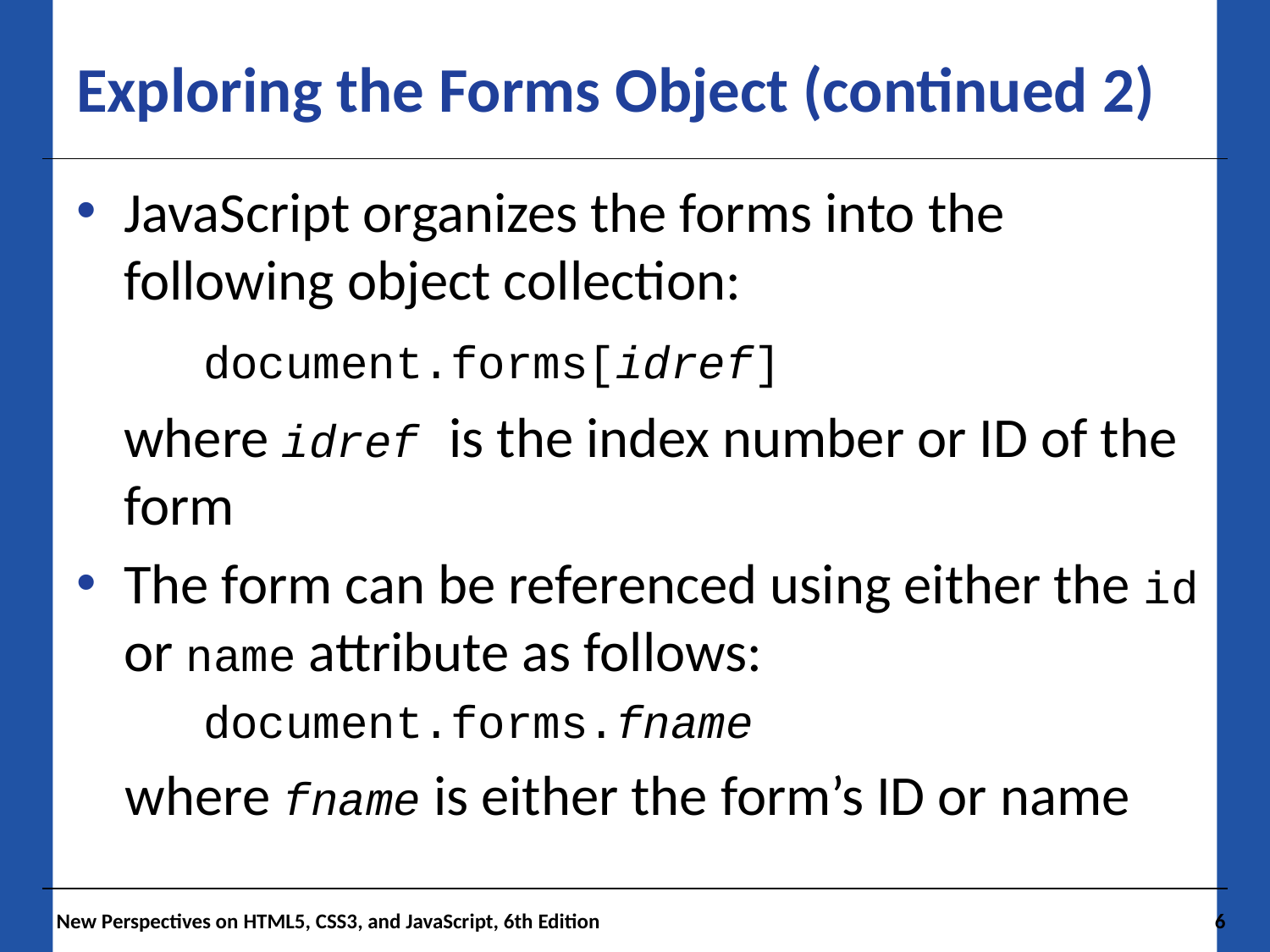

# Exploring the Forms Object (continued 2)
JavaScript organizes the forms into the following object collection:
	document.forms[idref]
where idref is the index number or ID of the  form
The form can be referenced using either the id or name attribute as follows:
	document.forms.fname
    where fname is either the form’s ID or name
         New Perspectives on HTML5, CSS3, and JavaScript, 6th Edition
6